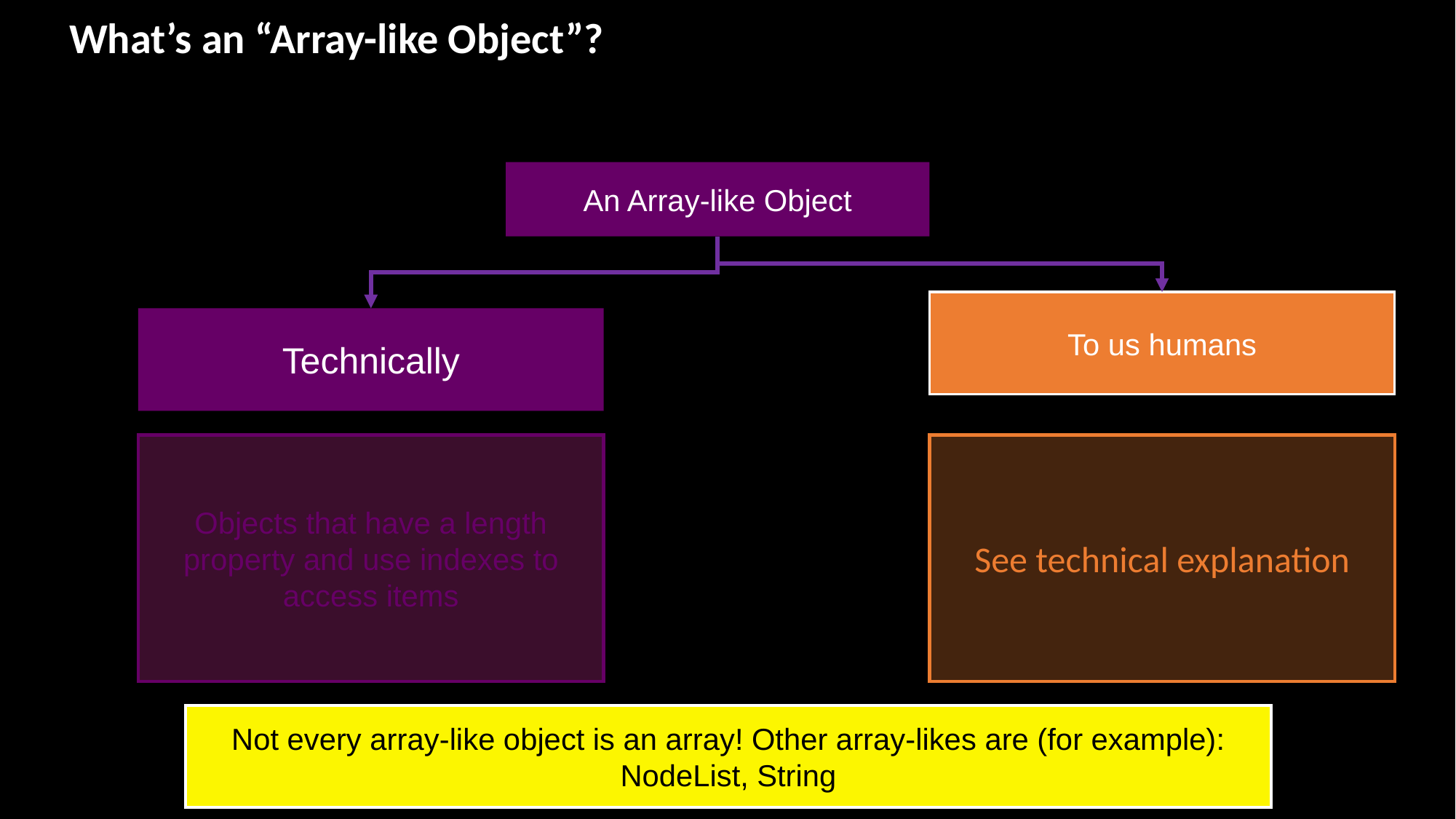

What’s an “Array-like Object”?
An Array-like Object
To us humans
Technically
Objects that have a length property and use indexes to access items
See technical explanation
Not every array-like object is an array! Other array-likes are (for example):
NodeList, String